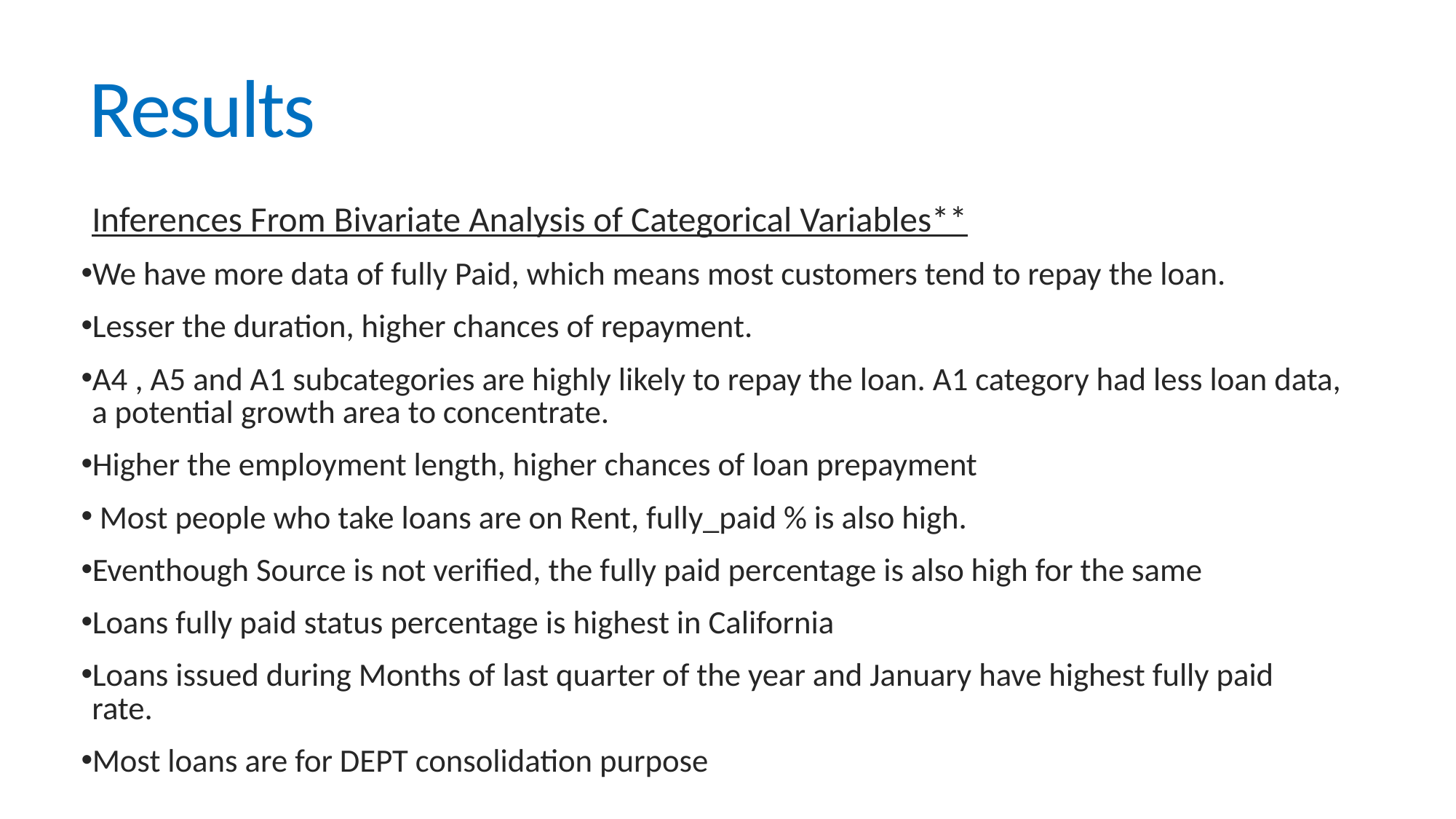

# Results

Inferences From Bivariate Analysis of Categorical Variables**
We have more data of fully Paid, which means most customers tend to repay the loan.
Lesser the duration, higher chances of repayment.
A4 , A5 and A1 subcategories are highly likely to repay the loan. A1 category had less loan data, a potential growth area to concentrate.
Higher the employment length, higher chances of loan prepayment
 Most people who take loans are on Rent, fully_paid % is also high.
Eventhough Source is not verified, the fully paid percentage is also high for the same
Loans fully paid status percentage is highest in California
Loans issued during Months of last quarter of the year and January have highest fully paid rate.
Most loans are for DEPT consolidation purpose